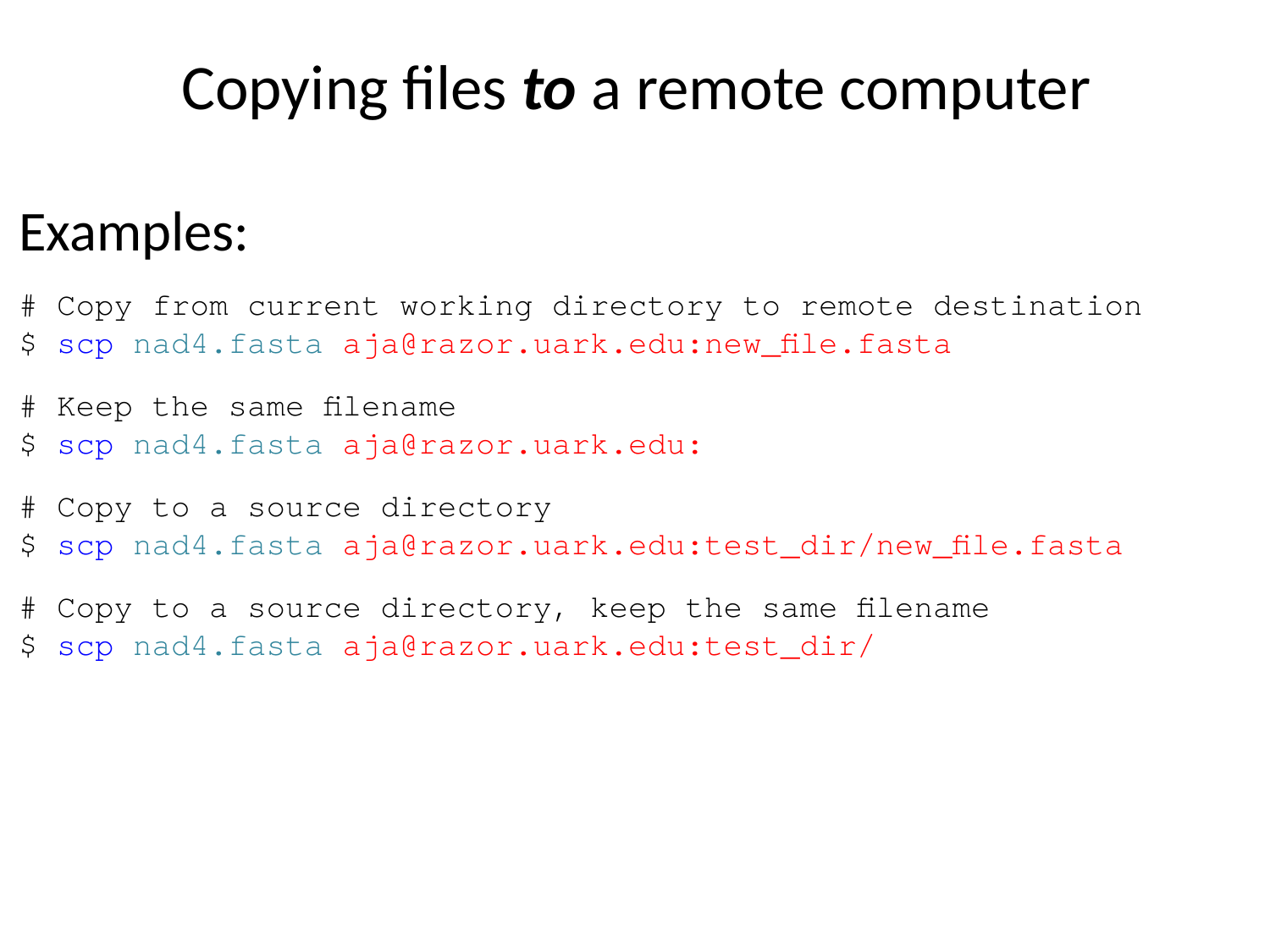

# Copying files to a remote computer
Examples:
# Copy from current working directory to remote destination
$ scp nad4.fasta aja@razor.uark.edu:new_file.fasta
# Keep the same filename
$ scp nad4.fasta aja@razor.uark.edu:
# Copy to a source directory
$ scp nad4.fasta aja@razor.uark.edu:test_dir/new_file.fasta
# Copy to a source directory, keep the same filename
$ scp nad4.fasta aja@razor.uark.edu:test_dir/